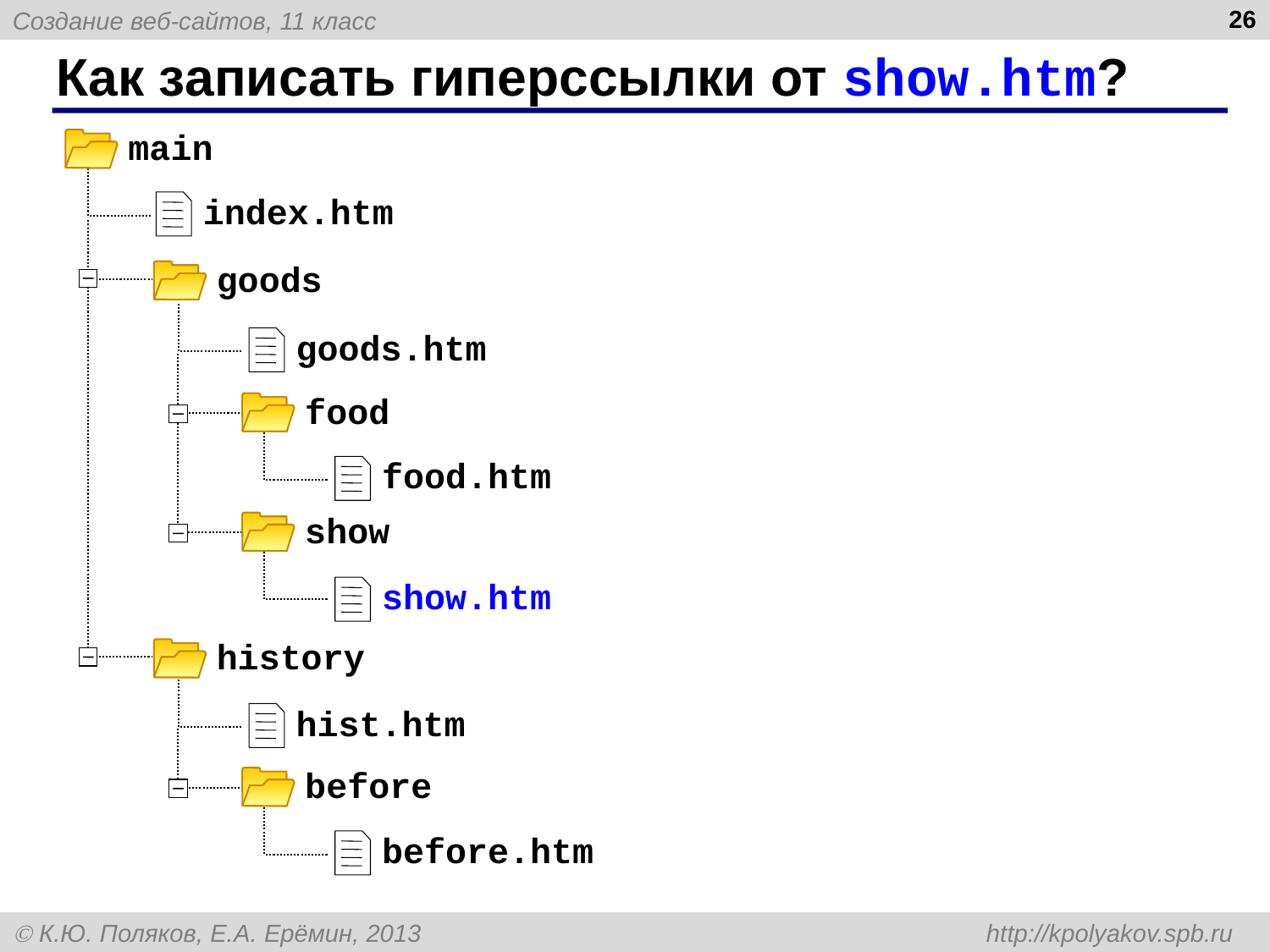

26
# Как записать гиперссылки от show.htm?

main

index.htm

goods

goods.htm

food

food.htm

show

show.htm

history

hist.htm

before

before.htm